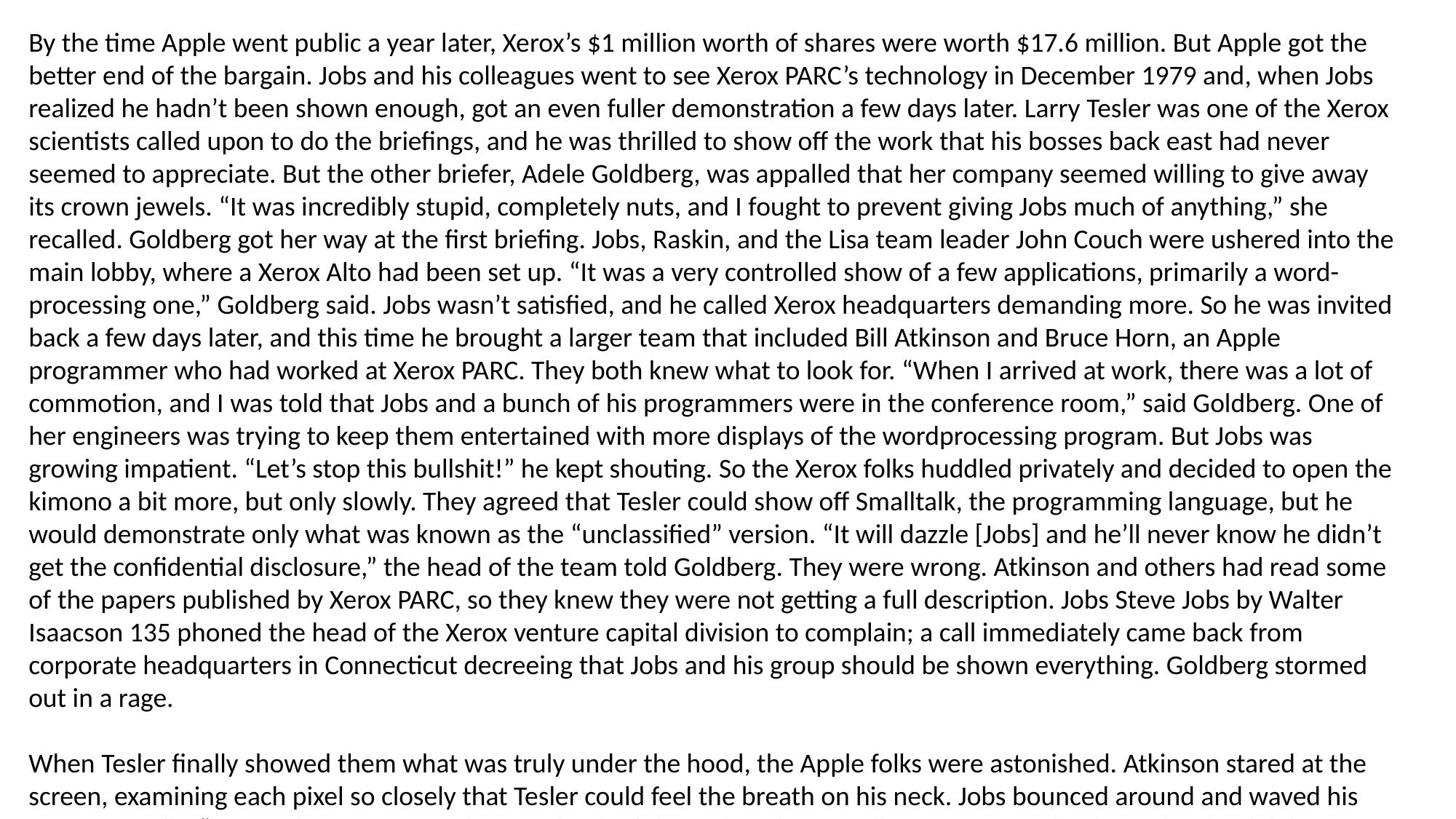

By the time Apple went public a year later, Xerox’s $1 million worth of shares were worth $17.6 million. But Apple got the better end of the bargain. Jobs and his colleagues went to see Xerox PARC’s technology in December 1979 and, when Jobs realized he hadn’t been shown enough, got an even fuller demonstration a few days later. Larry Tesler was one of the Xerox scientists called upon to do the briefings, and he was thrilled to show off the work that his bosses back east had never seemed to appreciate. But the other briefer, Adele Goldberg, was appalled that her company seemed willing to give away its crown jewels. “It was incredibly stupid, completely nuts, and I fought to prevent giving Jobs much of anything,” she recalled. Goldberg got her way at the first briefing. Jobs, Raskin, and the Lisa team leader John Couch were ushered into the main lobby, where a Xerox Alto had been set up. “It was a very controlled show of a few applications, primarily a word-processing one,” Goldberg said. Jobs wasn’t satisfied, and he called Xerox headquarters demanding more. So he was invited back a few days later, and this time he brought a larger team that included Bill Atkinson and Bruce Horn, an Apple programmer who had worked at Xerox PARC. They both knew what to look for. “When I arrived at work, there was a lot of commotion, and I was told that Jobs and a bunch of his programmers were in the conference room,” said Goldberg. One of her engineers was trying to keep them entertained with more displays of the wordprocessing program. But Jobs was growing impatient. “Let’s stop this bullshit!” he kept shouting. So the Xerox folks huddled privately and decided to open the kimono a bit more, but only slowly. They agreed that Tesler could show off Smalltalk, the programming language, but he would demonstrate only what was known as the “unclassified” version. “It will dazzle [Jobs] and he’ll never know he didn’t get the confidential disclosure,” the head of the team told Goldberg. They were wrong. Atkinson and others had read some of the papers published by Xerox PARC, so they knew they were not getting a full description. Jobs Steve Jobs by Walter Isaacson 135 phoned the head of the Xerox venture capital division to complain; a call immediately came back from corporate headquarters in Connecticut decreeing that Jobs and his group should be shown everything. Goldberg stormed out in a rage.

When Tesler finally showed them what was truly under the hood, the Apple folks were astonished. Atkinson stared at the screen, examining each pixel so closely that Tesler could feel the breath on his neck. Jobs bounced around and waved his arms excitedly. “He was hopping around so much I don’t know how he actually saw most of the demo, but he did, because he kept asking questions,” Tesler recalled. “He was the exclamation point for every step I showed.” Jobs kept saying that he couldn’t believe that Xerox had not commercialized the technology. “You’re sitting on a gold mine,” he shouted. “I can’t believe Xerox is not taking advantage of this.”

The Smalltalk demonstration showed three amazing features. One was how computers could be networked; the second was how object-oriented programming worked. But Jobs and his team paid little attention to these attributes because they were so amazed by the third feature, the graphical interface that was made possible by a bitmapped screen. “It was like a veil being lifted from my eyes,” Jobs recalled. “I could see what the future of computing was destined to be.” When the Xerox PARC meeting ended after more than two hours, Jobs drove Bill Atkinson back to the Apple office in Cupertino. He was speeding, and so were his mind and mouth. “This is it!” he shouted, emphasizing each word. “We’ve got to do it!” It was the breakthrough he had been looking for: bringing computers to the people, with the cheerful but affordable design of an Eichler home and the ease of use of a sleek kitchen appliance.

“How long would this take to implement?” he asked. “I’m not sure,” Atkinson replied. “Maybe six months.” It was a wildly optimistic assessment, but also a motivating one.

The Apple raid on Xerox PARC is sometimes described as one of the biggest heists in the chronicles of industry. Jobs occasionally endorsed this view, with pride. As he once said, “Picasso had a saying—‘good artists copy, great artists steal’—and we have always been shameless about stealing great ideas.”